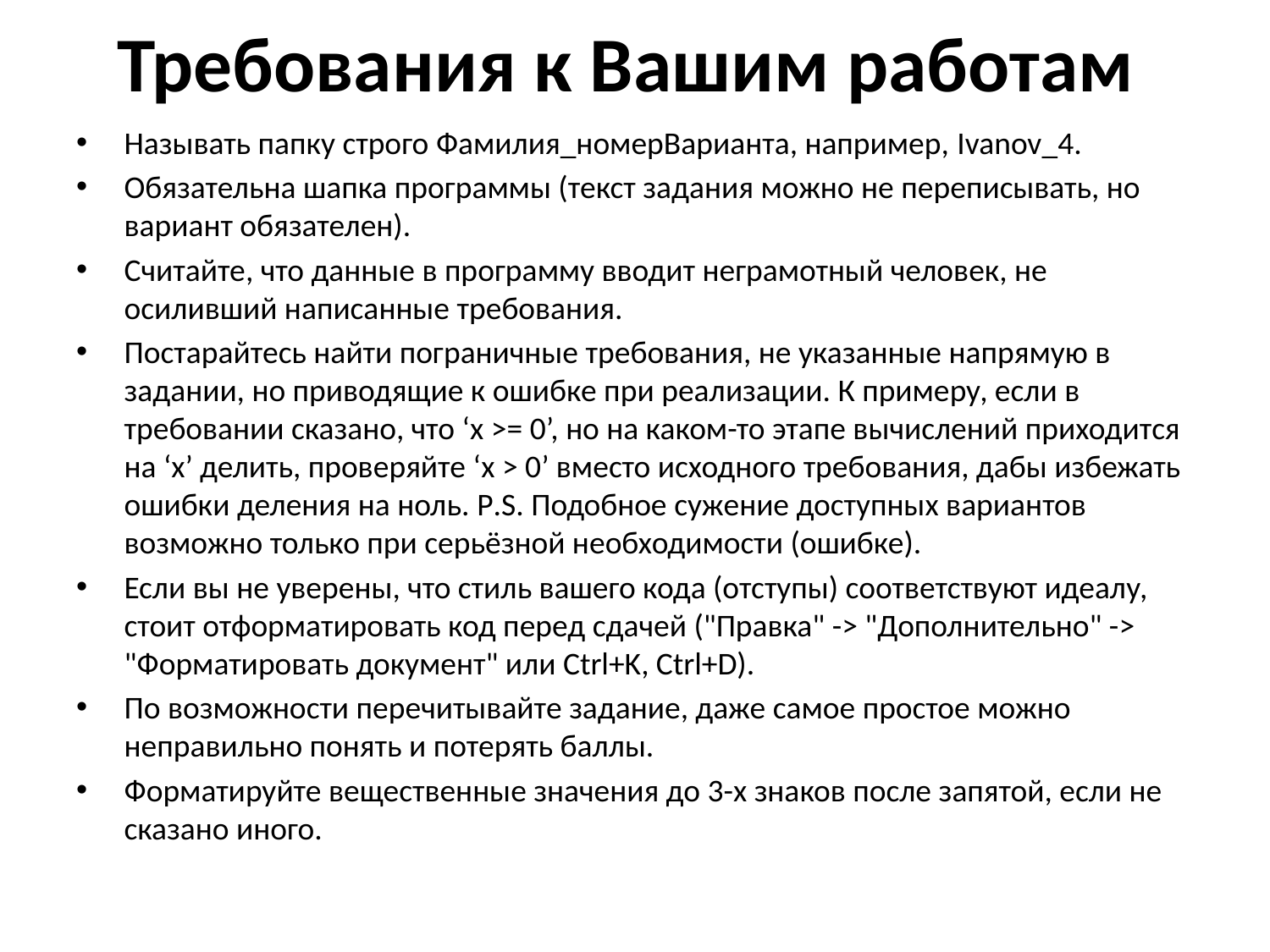

# Требования к Вашим работам
Называть папку строго Фамилия_номерВарианта, например, Ivanov_4.
Обязательна шапка программы (текст задания можно не переписывать, но вариант обязателен).
Считайте, что данные в программу вводит неграмотный человек, не осиливший написанные требования.
Постарайтесь найти пограничные требования, не указанные напрямую в задании, но приводящие к ошибке при реализации. К примеру, если в требовании сказано, что ‘x >= 0’, но на каком-то этапе вычислений приходится на ‘x’ делить, проверяйте ‘x > 0’ вместо исходного требования, дабы избежать ошибки деления на ноль. P.S. Подобное сужение доступных вариантов возможно только при серьёзной необходимости (ошибке).
Если вы не уверены, что стиль вашего кода (отступы) соответствуют идеалу, стоит отформатировать код перед сдачей ("Правка" -> "Дополнительно" -> "Форматировать документ" или Ctrl+K, Ctrl+D).
По возможности перечитывайте задание, даже самое простое можно неправильно понять и потерять баллы.
Форматируйте вещественные значения до 3-х знаков после запятой, если не сказано иного.